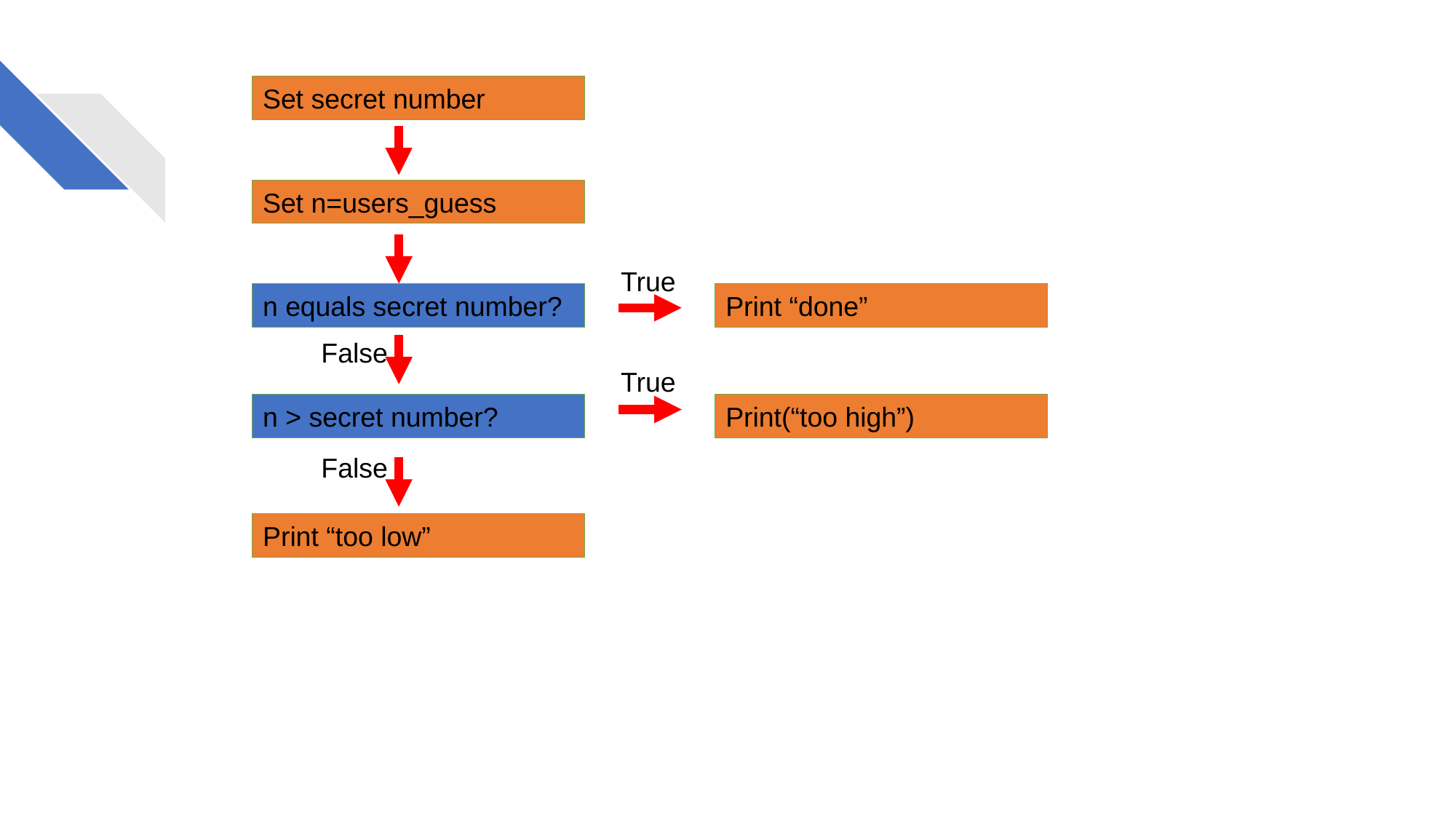

Set secret number
Set n=users_guess
True
n equals secret number?
Print “done”
False
True
n > secret number?
Print(“too high”)
False
Print “too low”